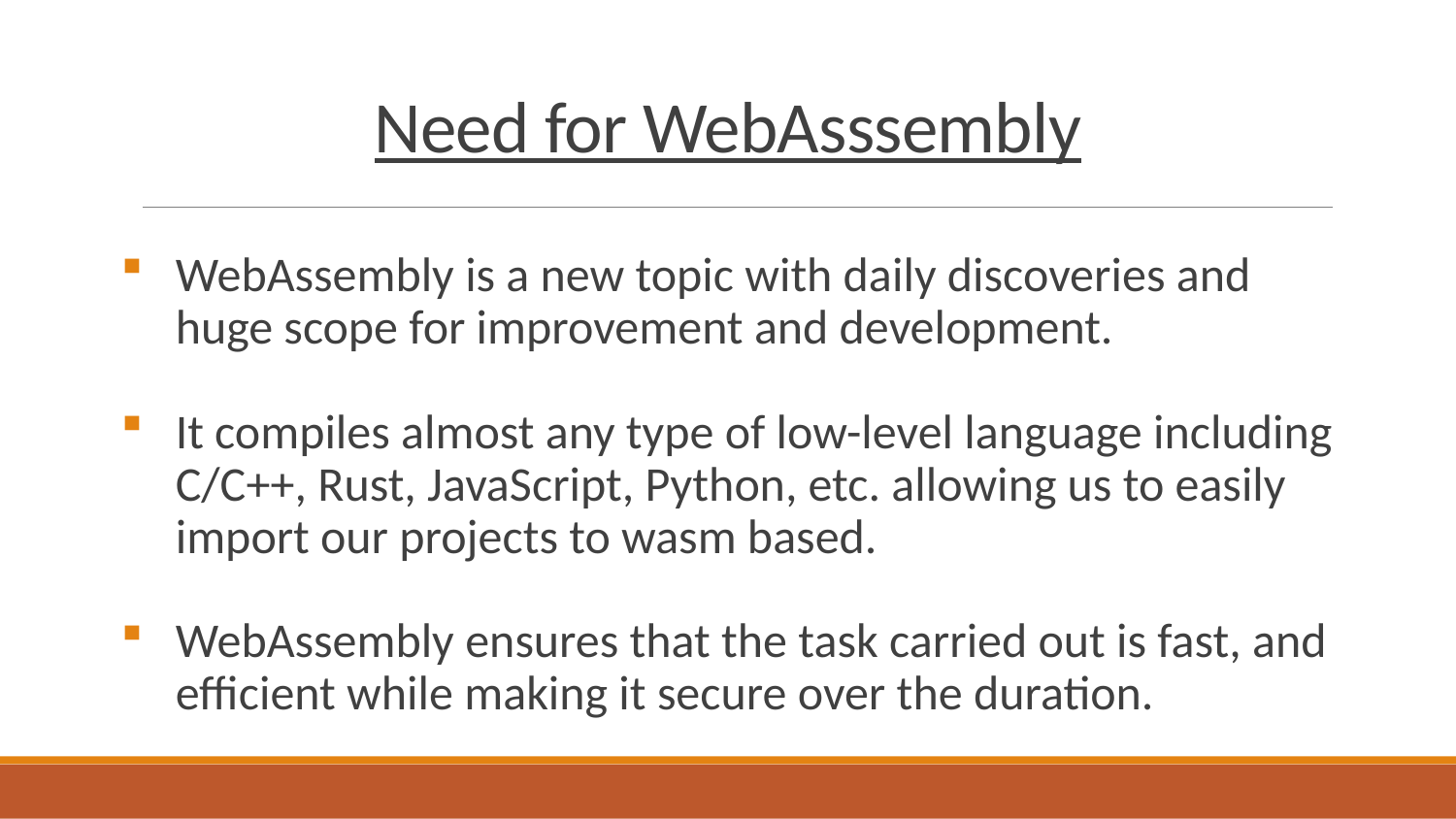

# Need for WebAsssembly
WebAssembly is a new topic with daily discoveries and huge scope for improvement and development.

It compiles almost any type of low-level language including C/C++, Rust, JavaScript, Python, etc. allowing us to easily import our projects to wasm based.

WebAssembly ensures that the task carried out is fast, and efficient while making it secure over the duration.